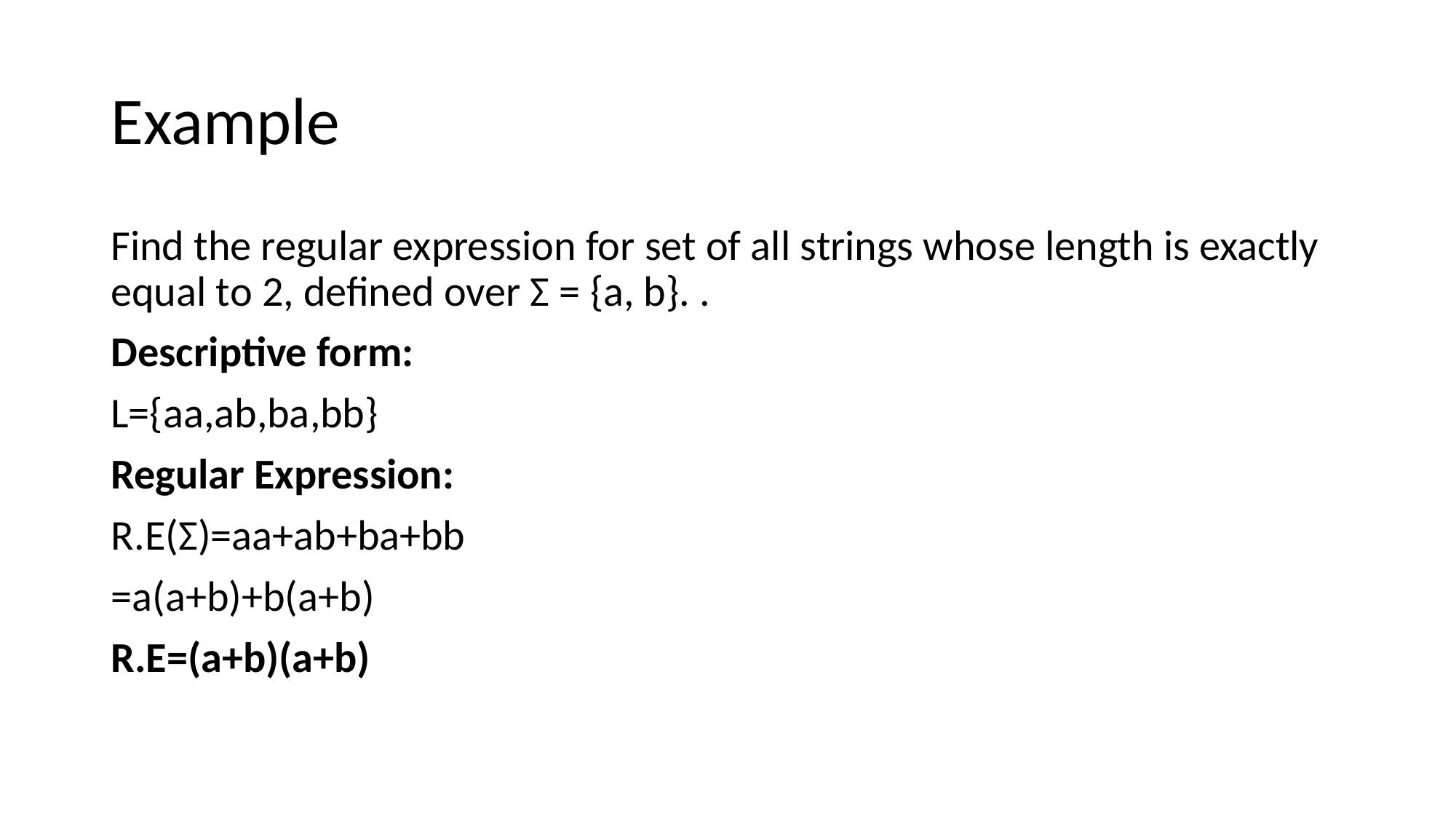

# Example
Find the regular expression for set of all strings whose length is exactly equal to 2, defined over Σ = {a, b}. .
Descriptive form:
L={aa,ab,ba,bb}
Regular Expression:
R.E(Σ)=aa+ab+ba+bb
=a(a+b)+b(a+b)
R.E=(a+b)(a+b)